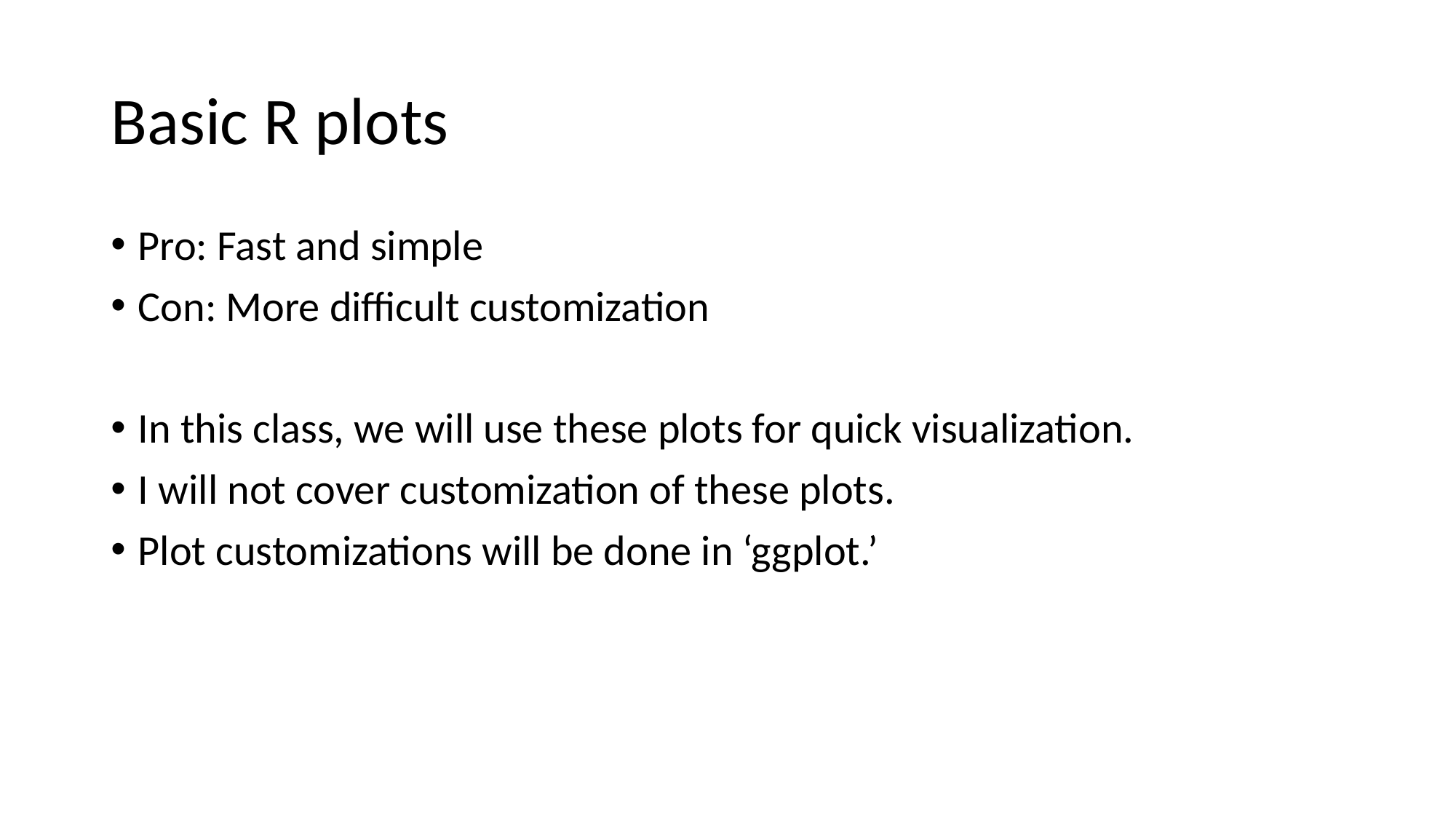

# Basic R plots
Pro: Fast and simple
Con: More difficult customization

In this class, we will use these plots for quick visualization.
I will not cover customization of these plots.
Plot customizations will be done in ‘ggplot.’